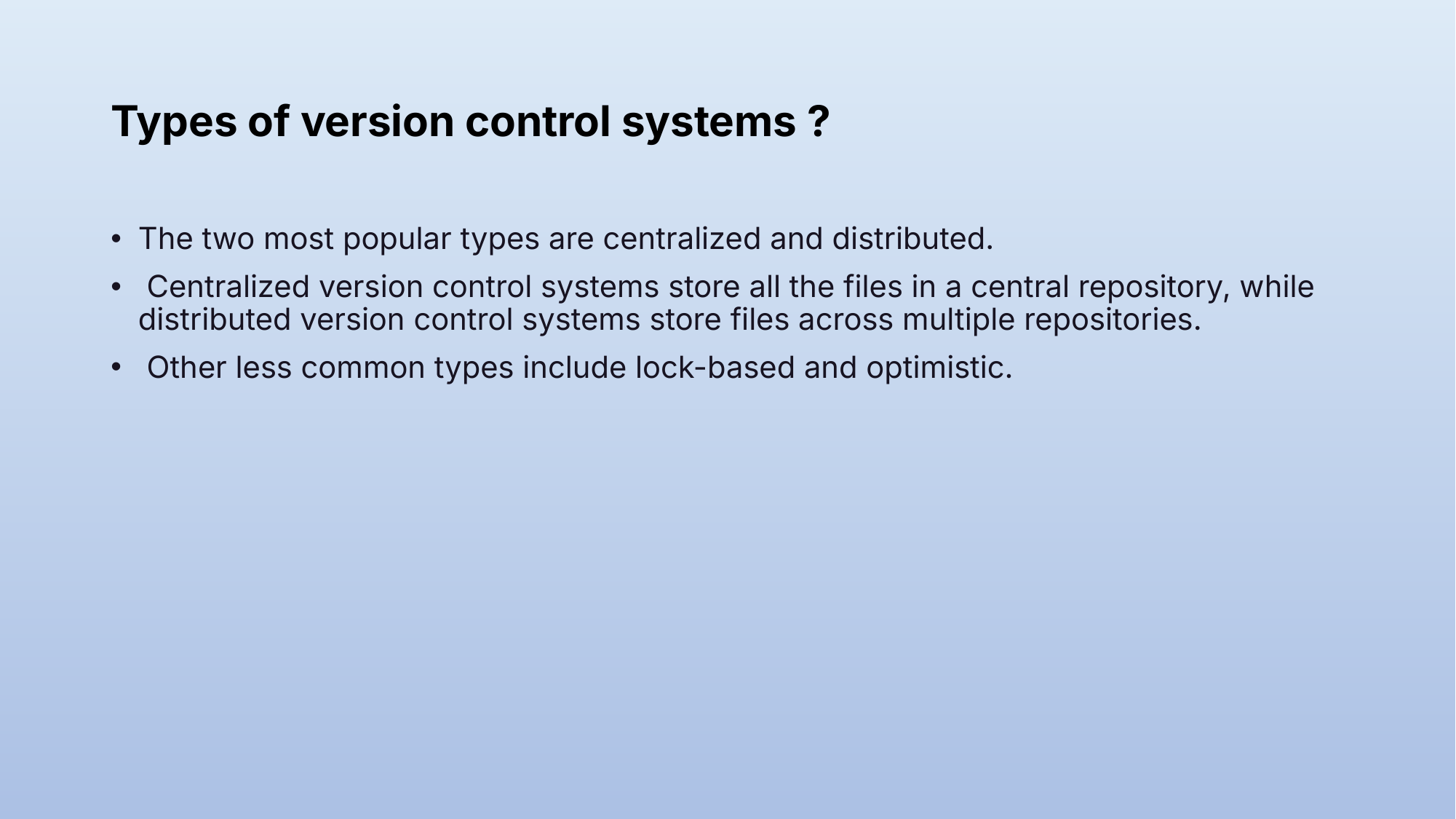

# Types of version control systems ?
The two most popular types are centralized and distributed.
 Centralized version control systems store all the files in a central repository, while distributed version control systems store files across multiple repositories.
 Other less common types include lock-based and optimistic.